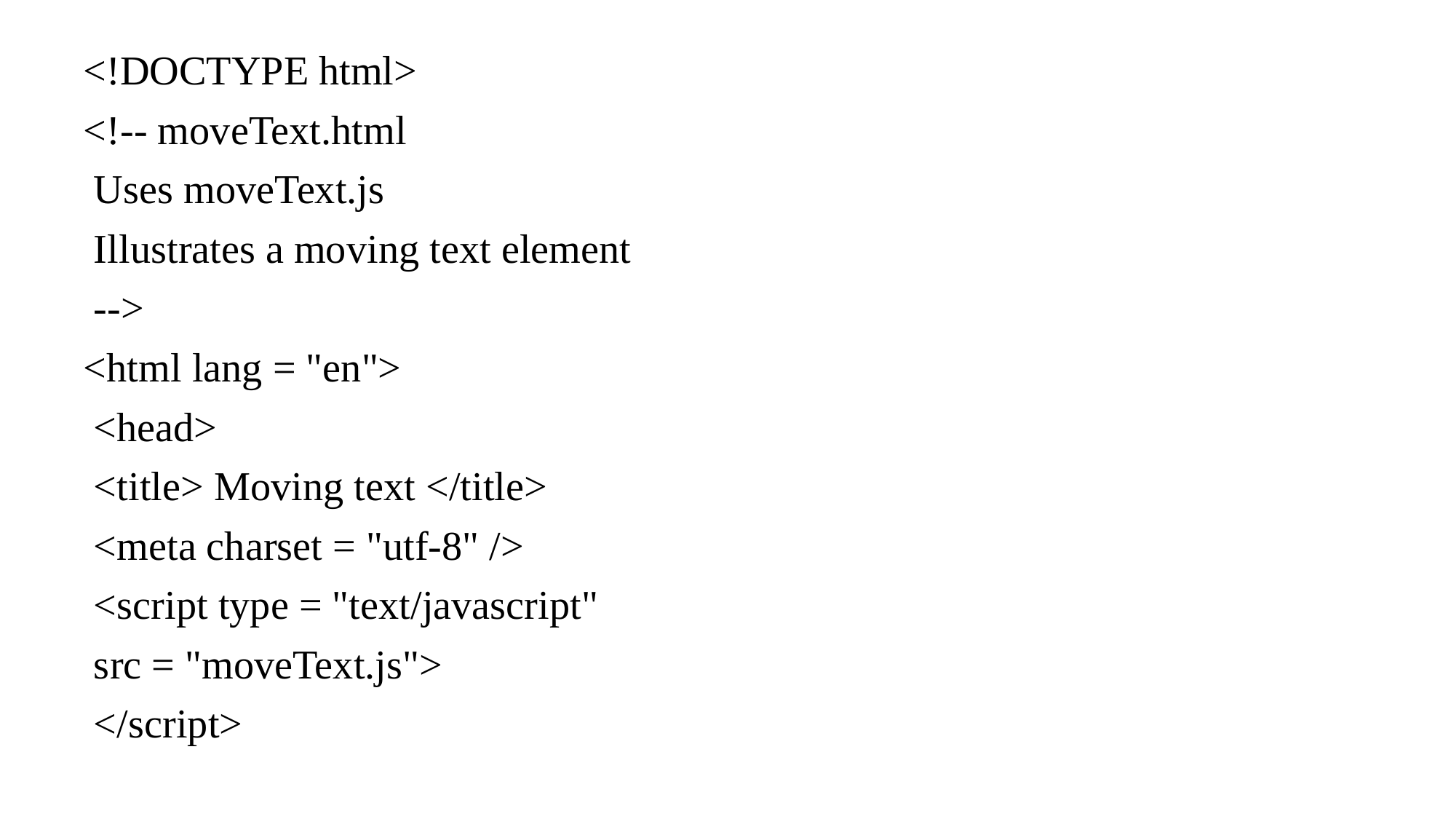

<!DOCTYPE html>
<!-- moveText.html
 Uses moveText.js
 Illustrates a moving text element
 -->
<html lang = "en">
 <head>
 <title> Moving text </title>
 <meta charset = "utf-8" />
 <script type = "text/javascript"
 src = "moveText.js">
 </script>